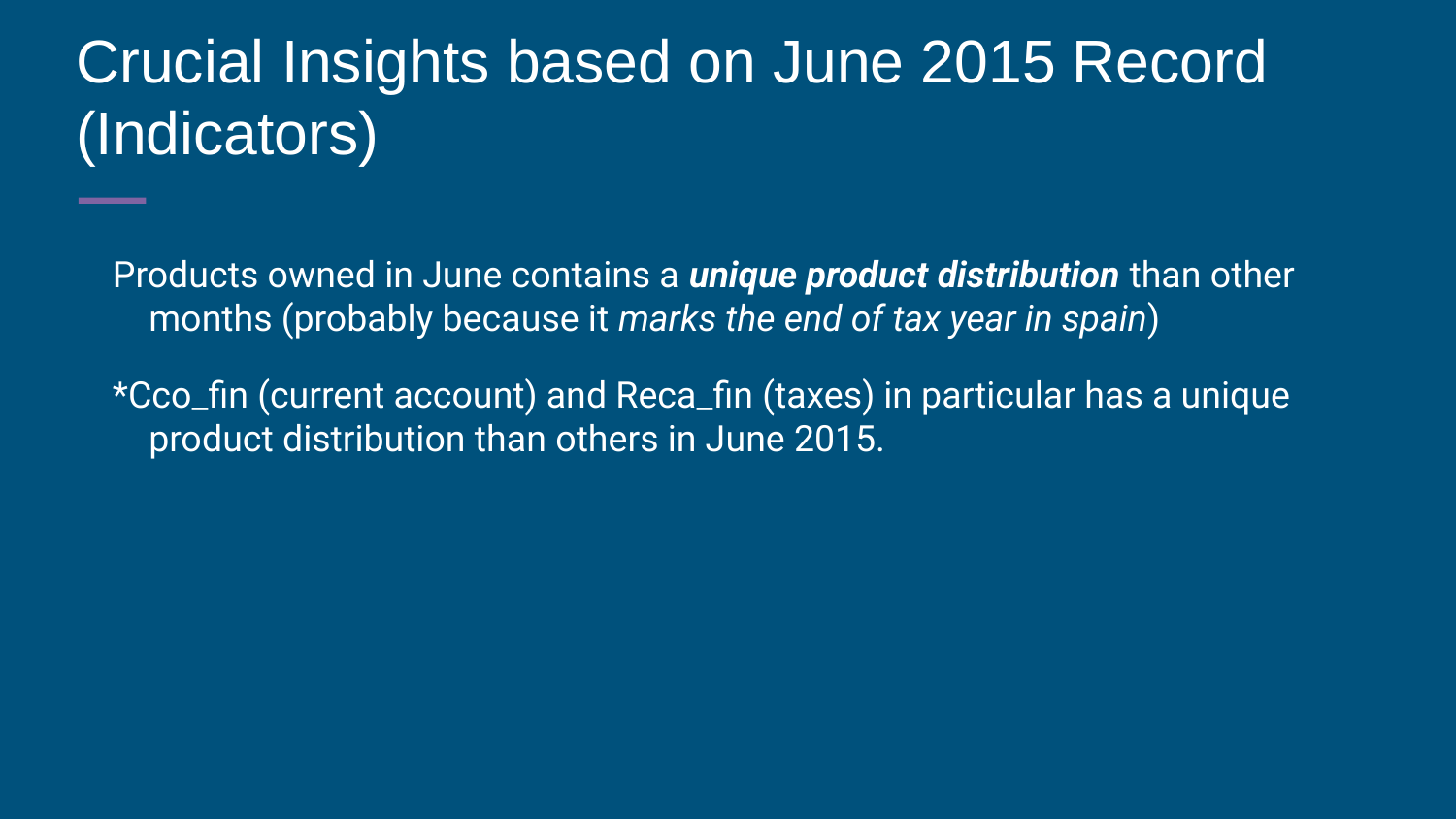

Crucial Insights based on June 2015 Record (Indicators)
Products owned in June contains a unique product distribution than other months (probably because it marks the end of tax year in spain)
*Cco_fin (current account) and Reca_fin (taxes) in particular has a unique product distribution than others in June 2015.